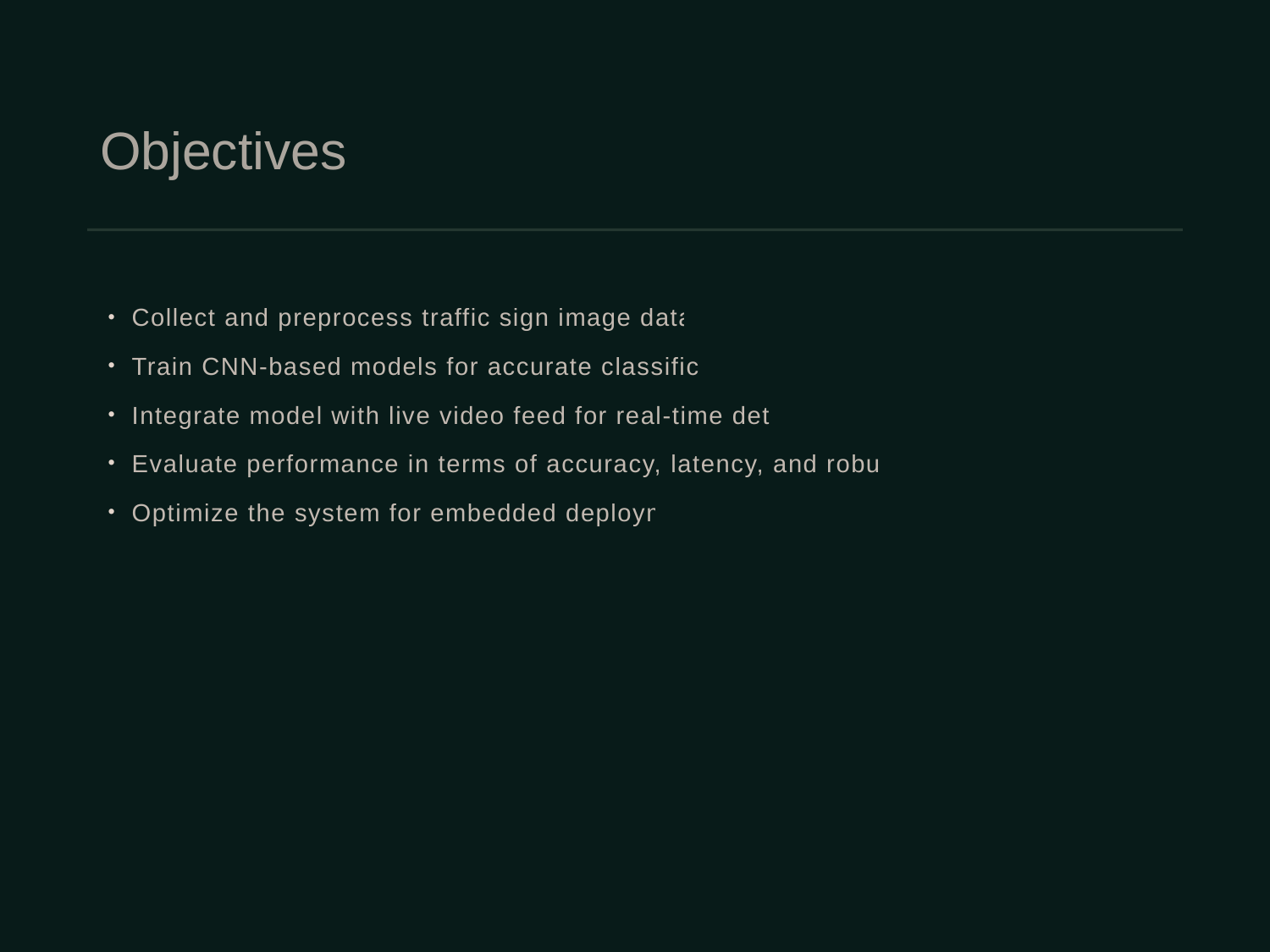

# Objectives

Collect and preprocess traffic sign image datasets.
Train CNN-based models for accurate classification.
Integrate model with live video feed for real-time detection.
Evaluate performance in terms of accuracy, latency, and robustness.
Optimize the system for embedded deployment.